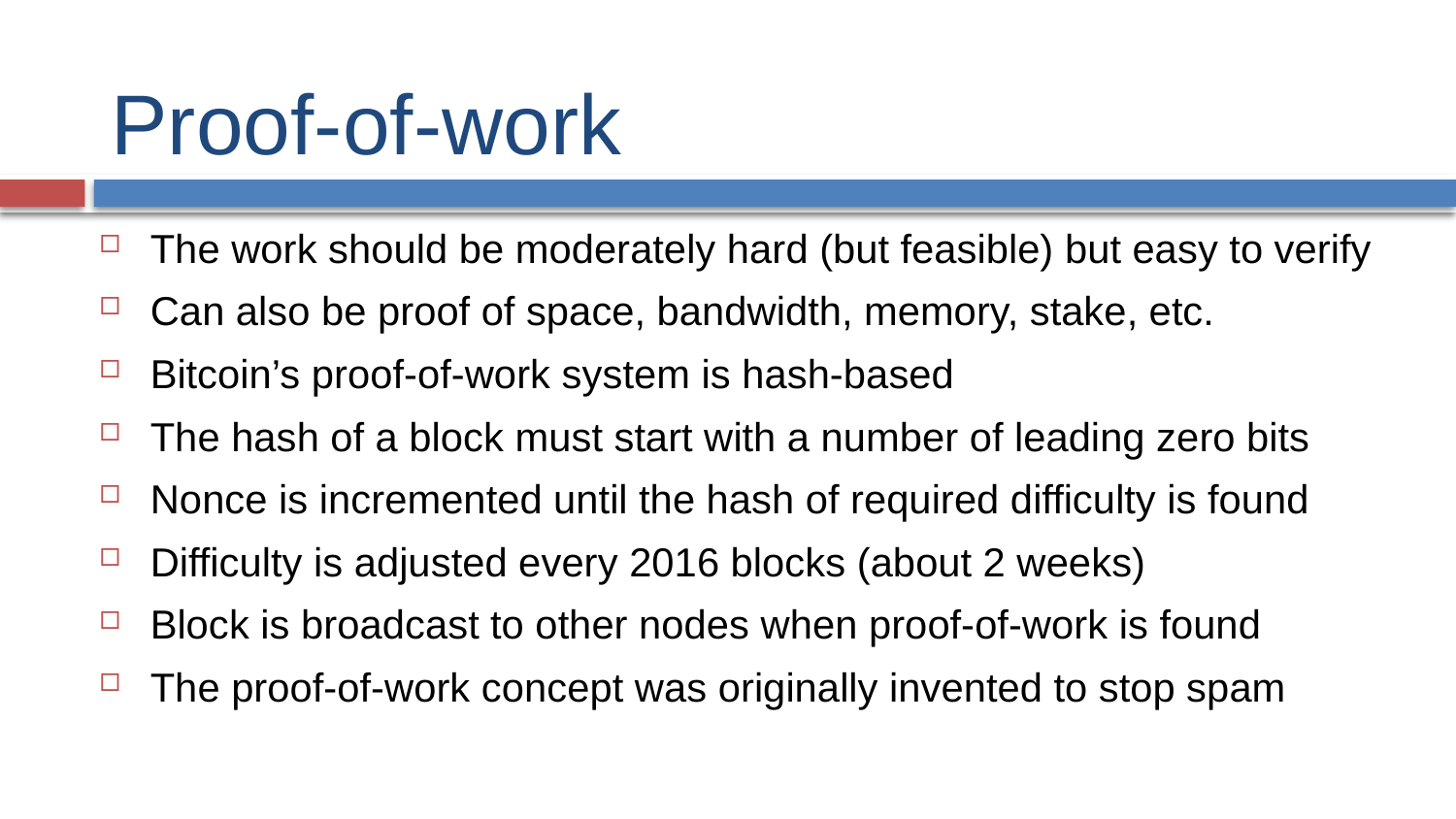

# Proof-of-work
The work should be moderately hard (but feasible) but easy to verify
Can also be proof of space, bandwidth, memory, stake, etc.
Bitcoin’s proof-of-work system is hash-based
The hash of a block must start with a number of leading zero bits
Nonce is incremented until the hash of required difficulty is found
Difficulty is adjusted every 2016 blocks (about 2 weeks)
Block is broadcast to other nodes when proof-of-work is found
The proof-of-work concept was originally invented to stop spam